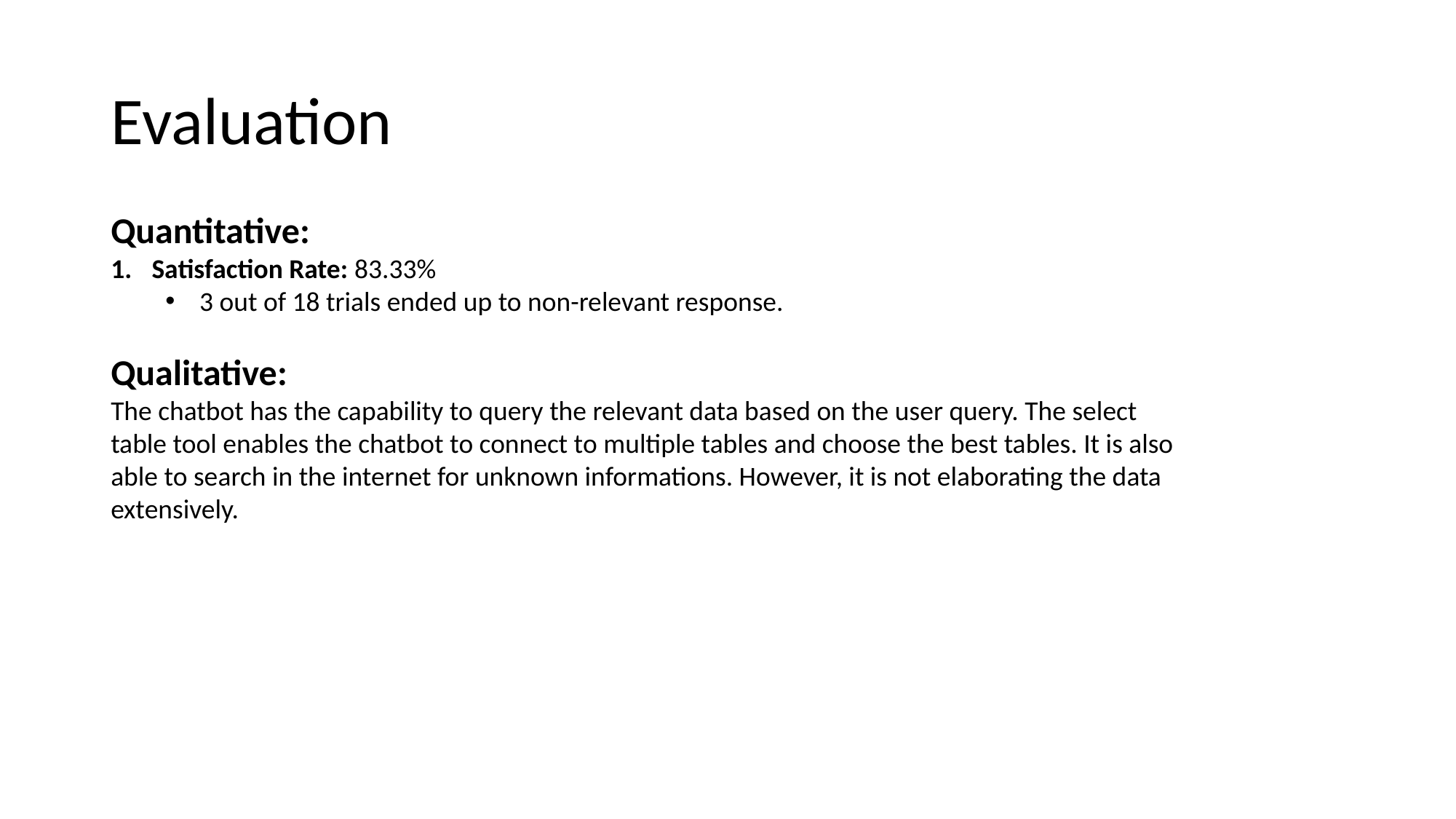

# Evaluation
Quantitative:
Satisfaction Rate: 83.33%
3 out of 18 trials ended up to non-relevant response.

Qualitative:
The chatbot has the capability to query the relevant data based on the user query. The select table tool enables the chatbot to connect to multiple tables and choose the best tables. It is also able to search in the internet for unknown informations. However, it is not elaborating the data extensively.